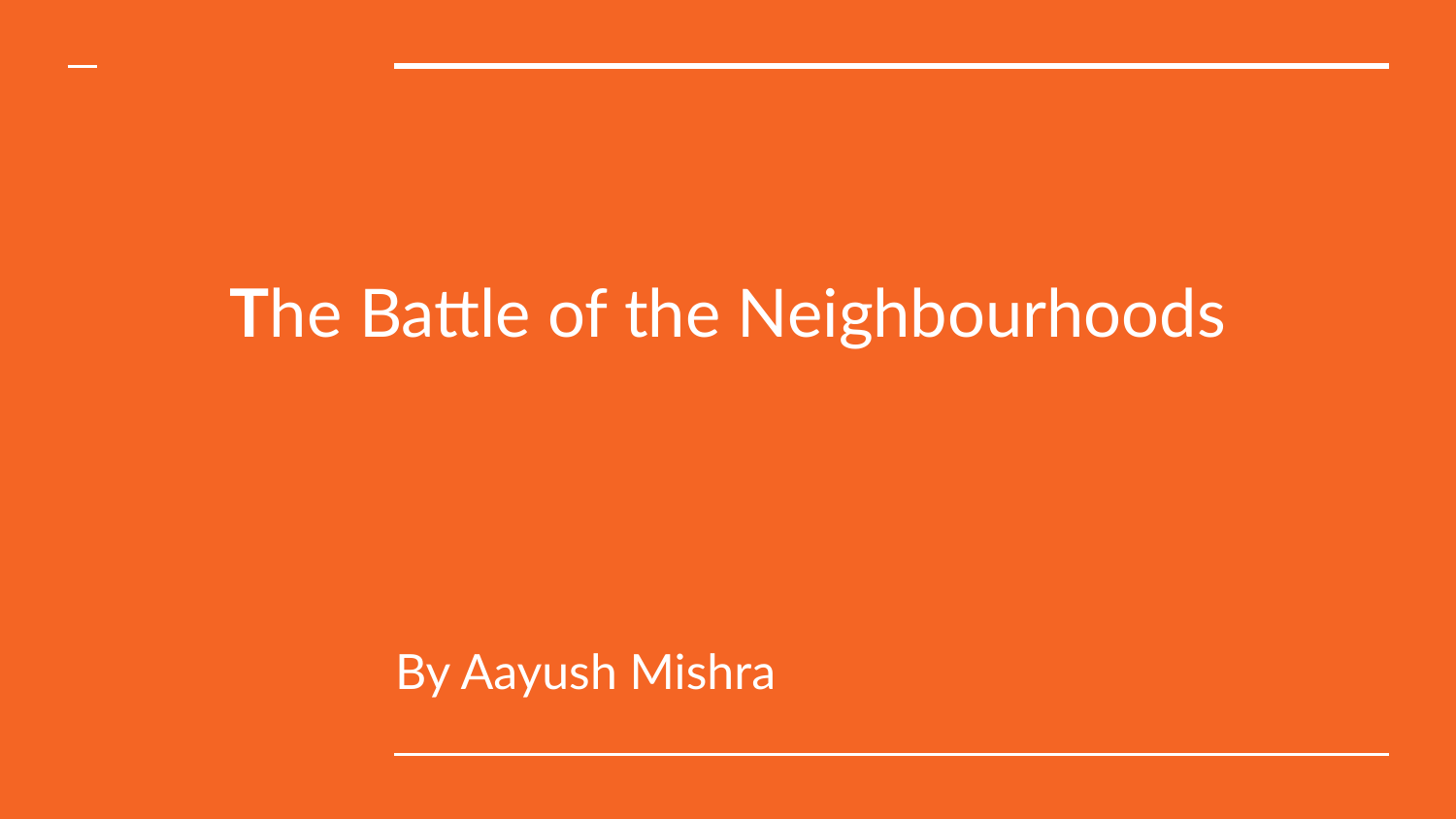

# The Battle of the Neighbourhoods
By Aayush Mishra